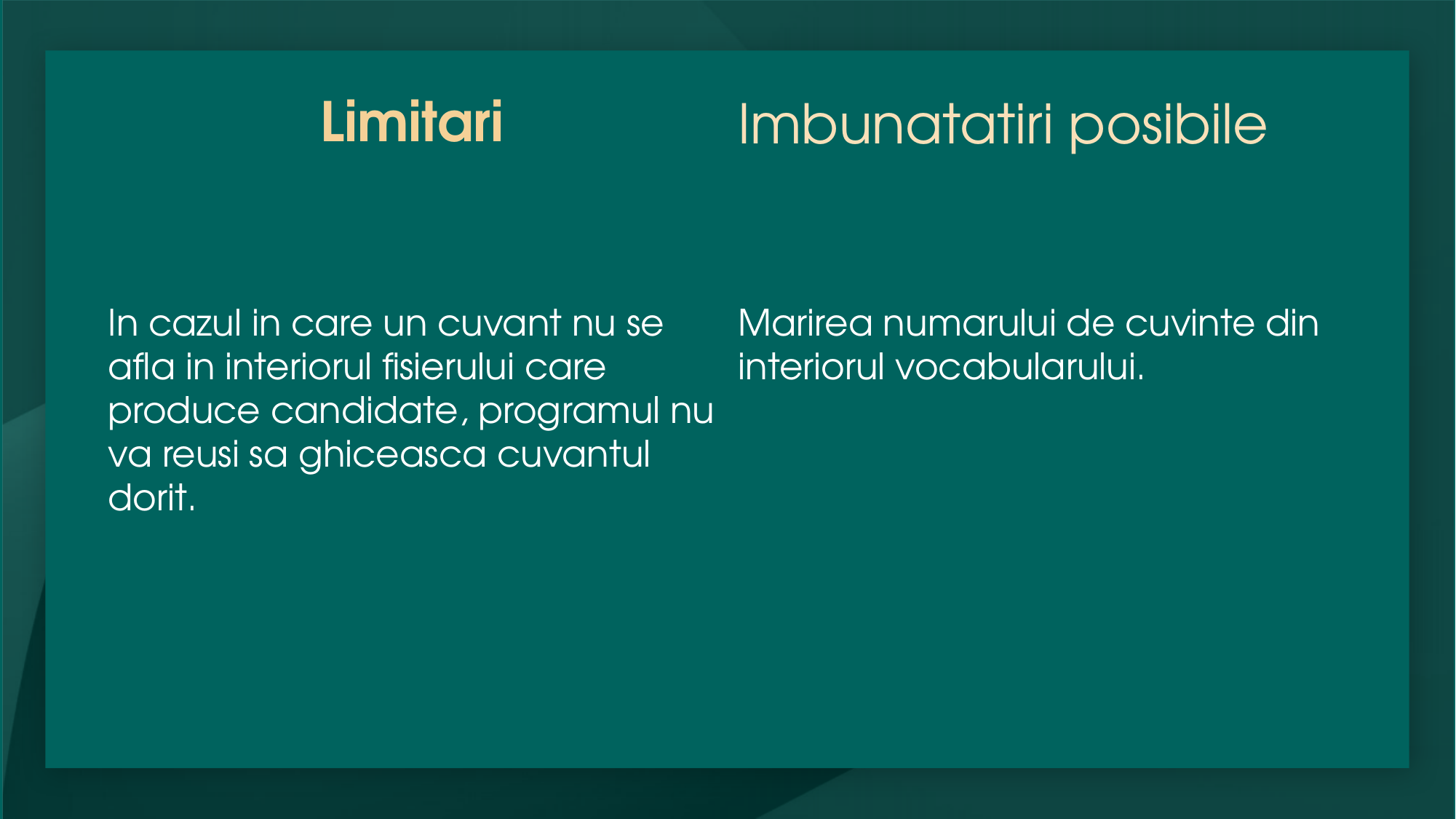

# Limitari
Imbunatatiri posibile
Marirea numarului de cuvinte din interiorul vocabularului.
In cazul in care un cuvant nu se afla in interiorul fisierului care produce candidate, programul nu va reusi sa ghiceasca cuvantul dorit.